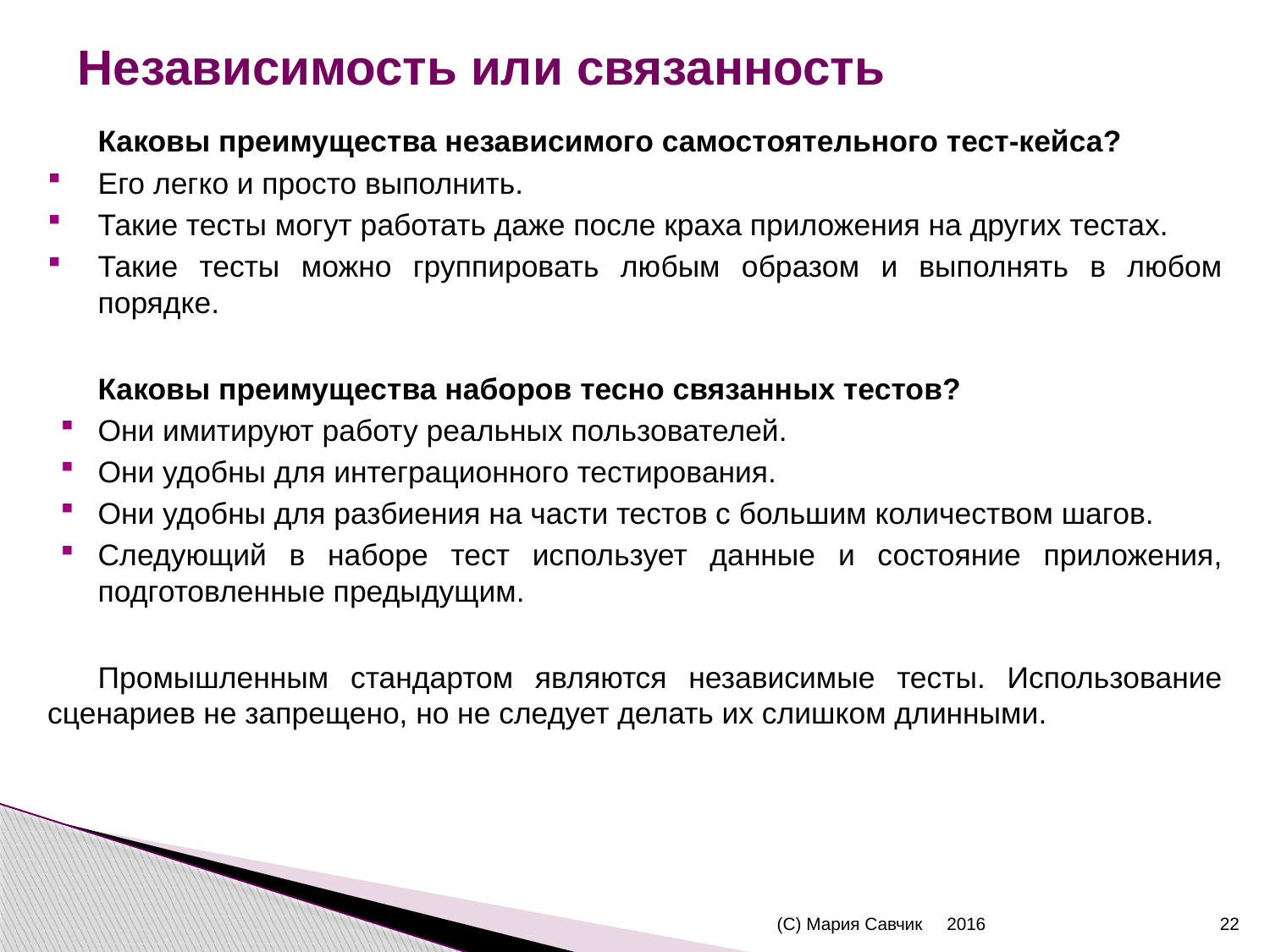

# Независимость или связанность
Каковы преимущества независимого самостоятельного тест-кейса?
Его легко и просто выполнить.
Такие тесты могут работать даже после краха приложения на других тестах.
Такие тесты можно группировать любым образом и выполнять в любом порядке.

Каковы преимущества наборов тесно связанных тестов?
Они имитируют работу реальных пользователей.
Они удобны для интеграционного тестирования.
Они удобны для разбиения на части тестов с большим количеством шагов.
Следующий в наборе тест использует данные и состояние приложения, подготовленные предыдущим.

Промышленным стандартом являются независимые тесты. Использование сценариев не запрещено, но не следует делать их слишком длинными.

(С) Мария Савчик
2016
22